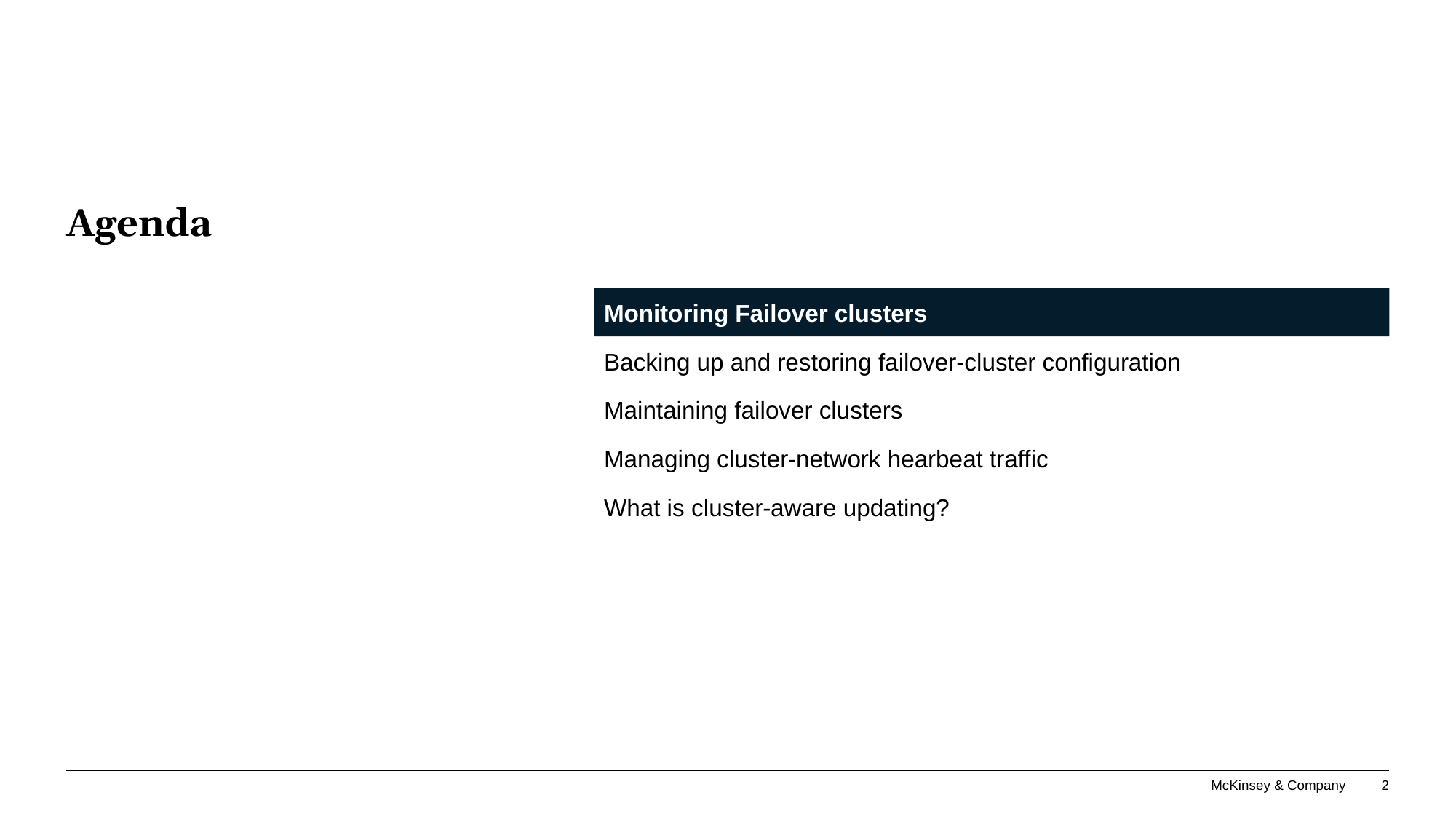

# Agenda
Monitoring Failover clusters
Backing up and restoring failover-cluster configuration
Maintaining failover clusters
Managing cluster-network hearbeat traffic
What is cluster-aware updating?